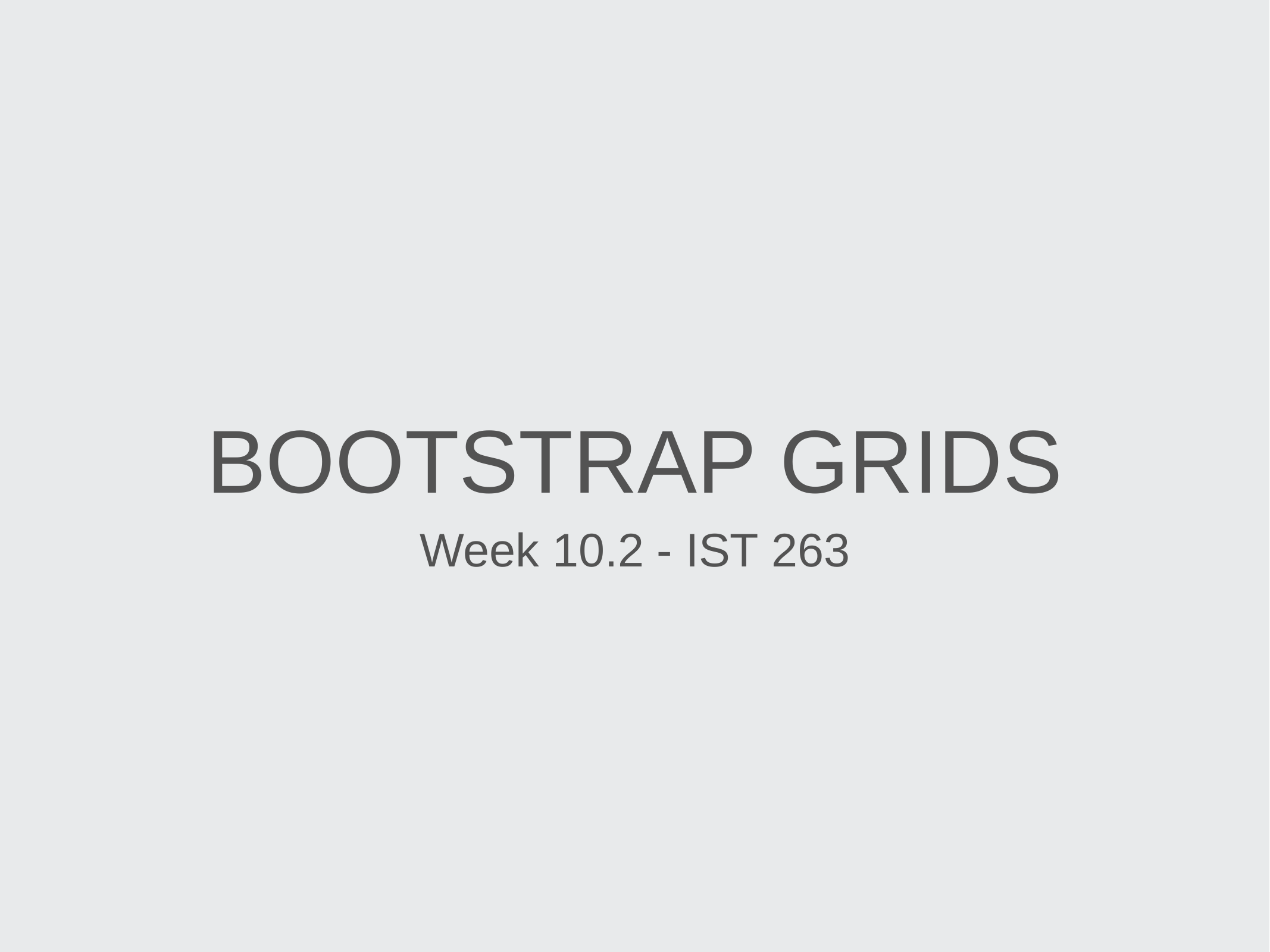

# Bootstrap Grids
Week 10.2 - IST 263